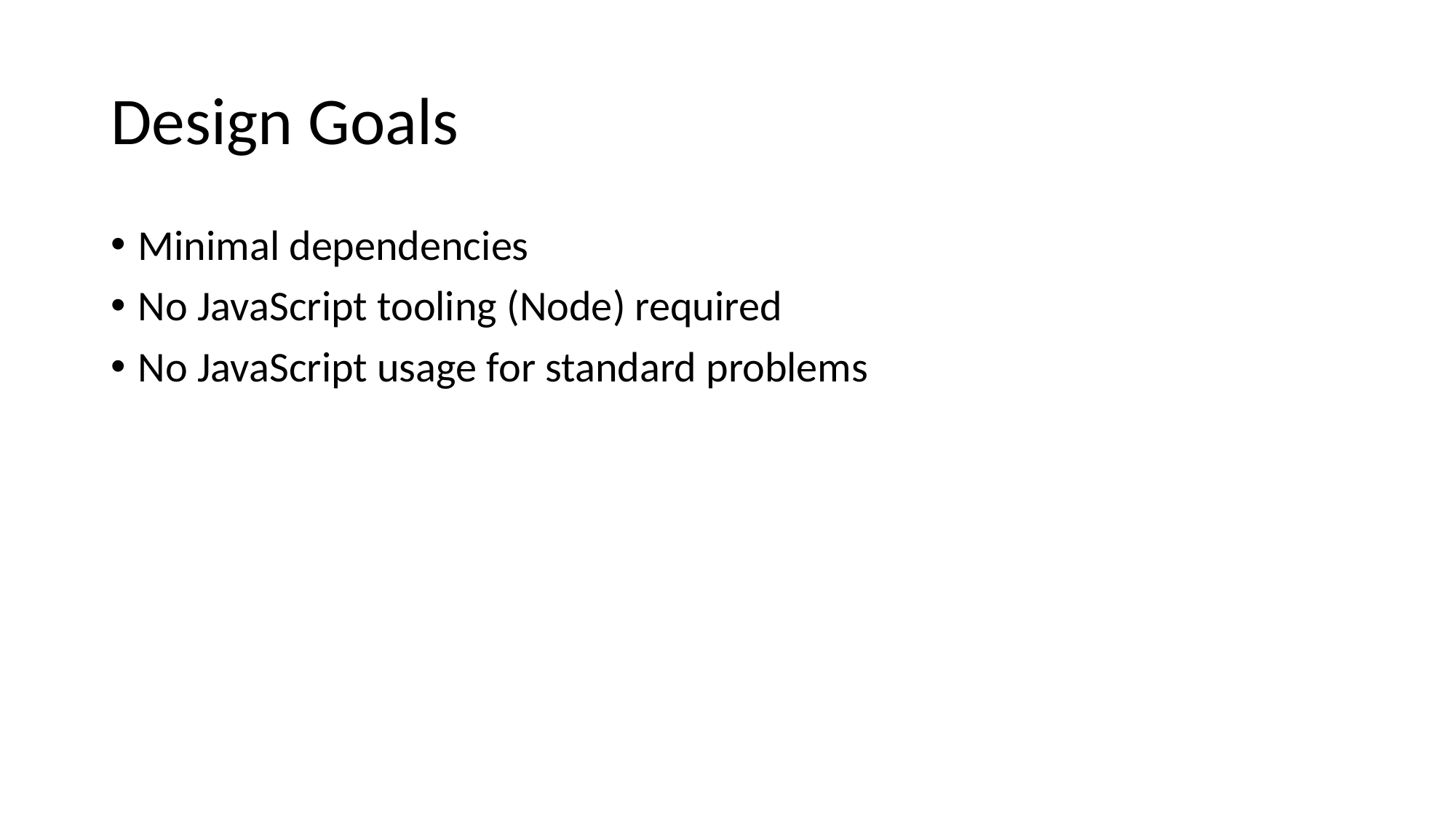

# Design Goals
Minimal dependencies
No JavaScript tooling (Node) required
No JavaScript usage for standard problems